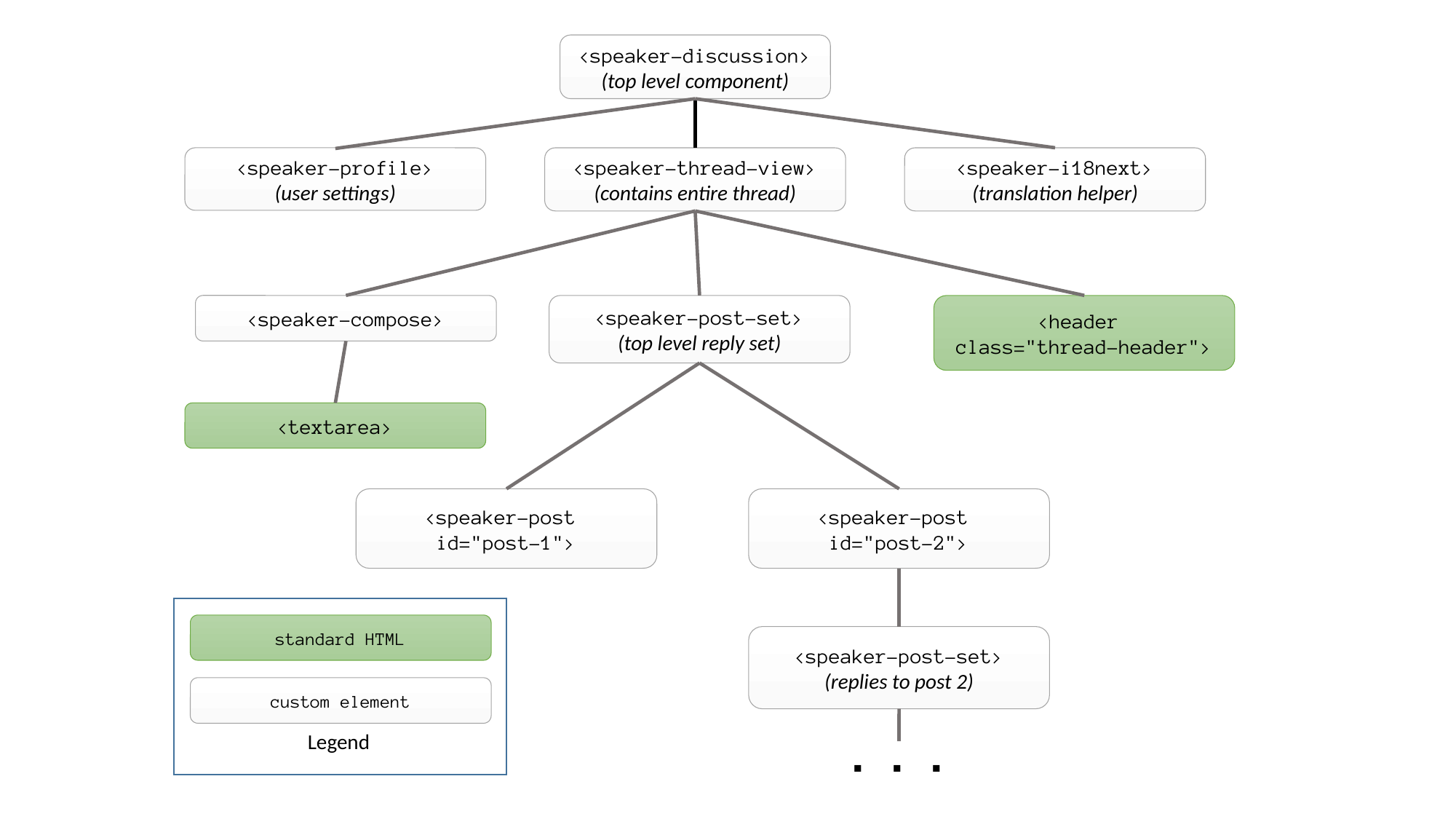

<speaker-discussion>
(top level component)
<speaker-profile>
(user settings)
<speaker-thread-view>
(contains entire thread)
<speaker-i18next>
(translation helper)
<header
class="thread-header">
<speaker-compose>
<speaker-post-set>
(top level reply set)
<textarea>
<speaker-post
id="post-1">
<speaker-post
id="post-2">

standard HTML
custom element
Legend
<speaker-post-set>
(replies to post 2)
...